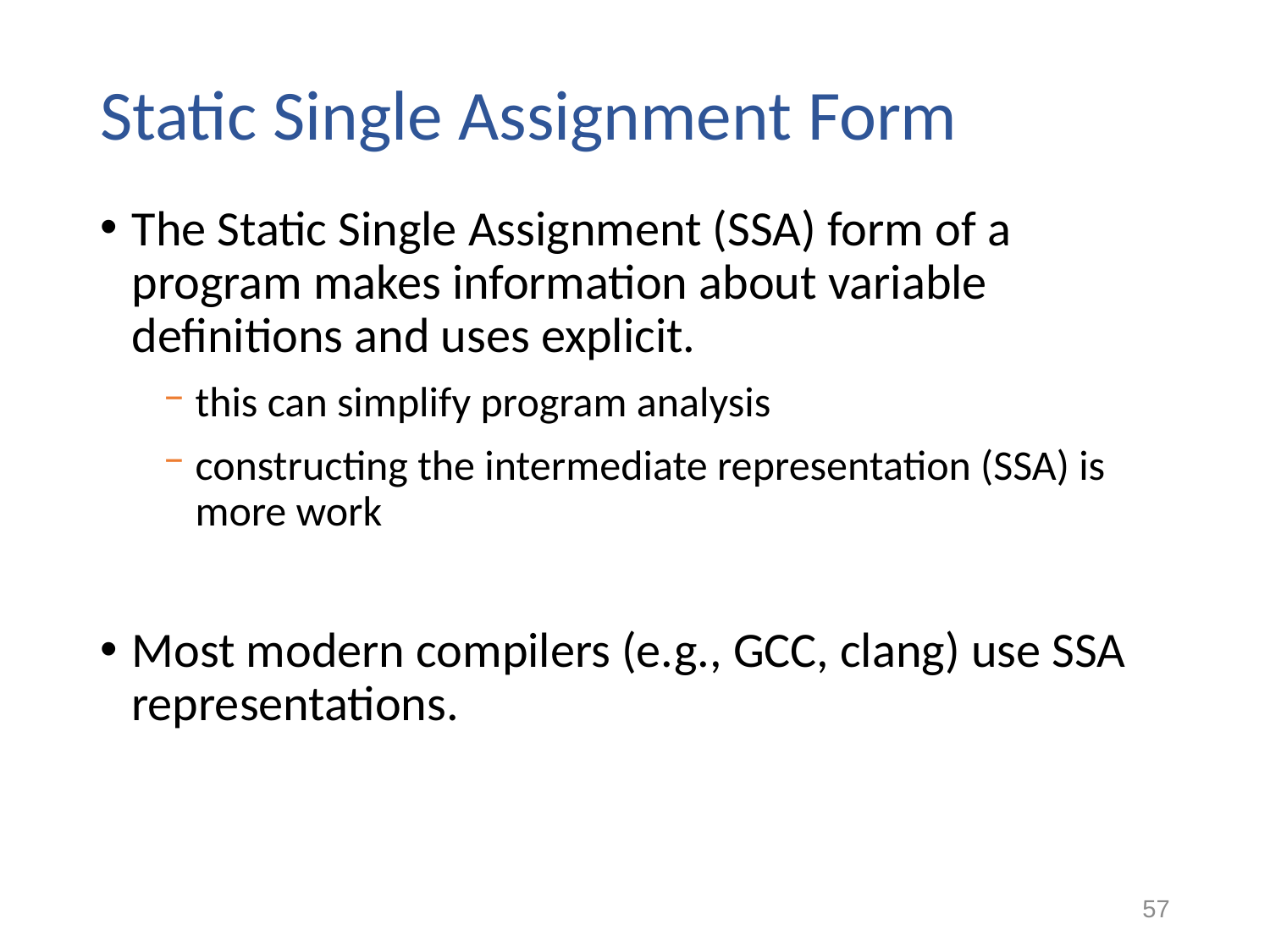

# Static Single Assignment Form
The Static Single Assignment (SSA) form of a program makes information about variable definitions and uses explicit.
this can simplify program analysis
constructing the intermediate representation (SSA) is more work

Most modern compilers (e.g., GCC, clang) use SSA representations.
57